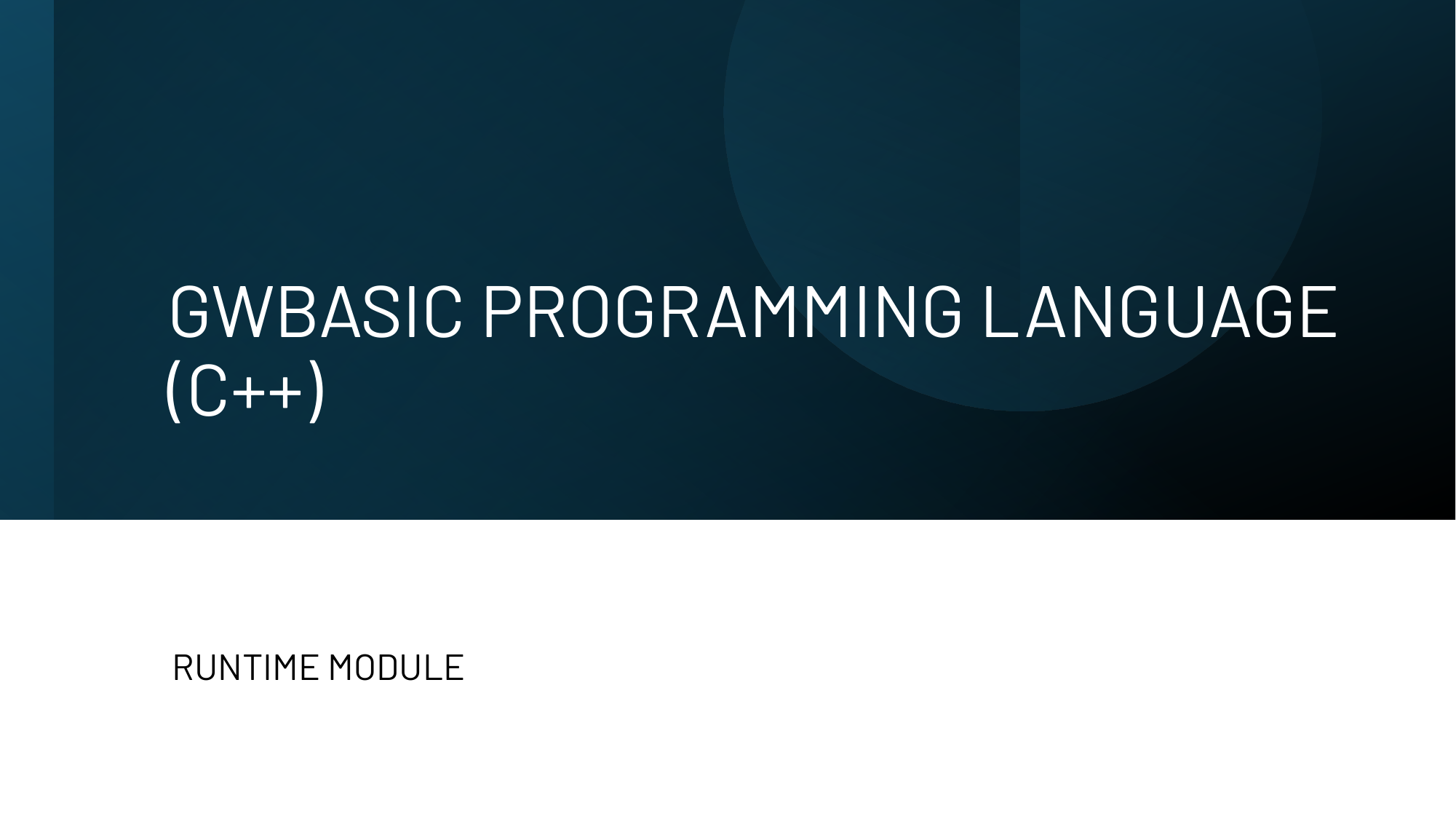

# GWBASIC PROGRAMMING LANGUAGE (C++)
RUNTIME MODULE